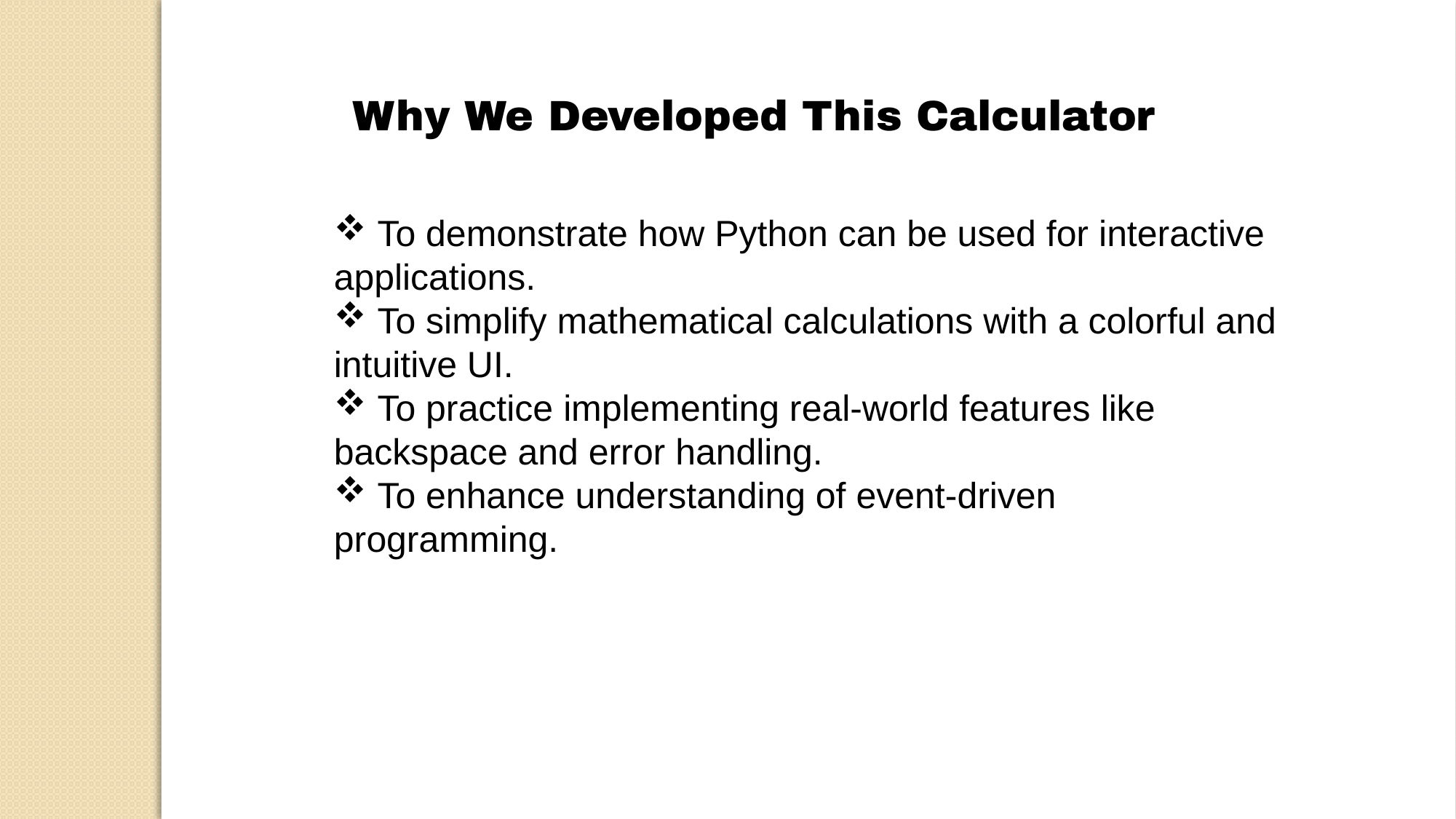

Why We Developed This Calculator
 To demonstrate how Python can be used for interactive applications.
 To simplify mathematical calculations with a colorful and intuitive UI.
 To practice implementing real-world features like backspace and error handling.
 To enhance understanding of event-driven programming.